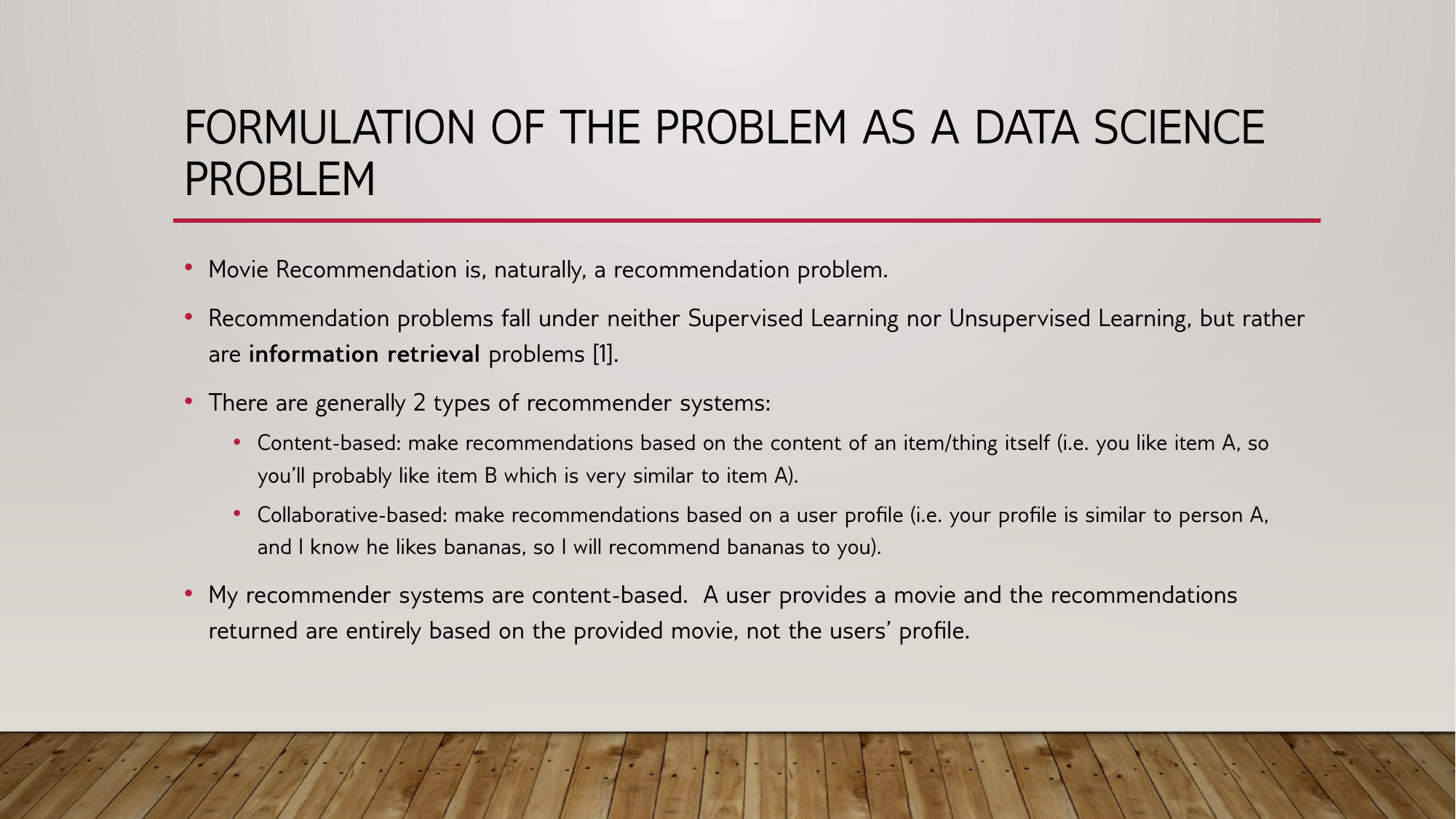

# Formulation of the problem as a data science problem
Movie Recommendation is, naturally, a recommendation problem.
Recommendation problems fall under neither Supervised Learning nor Unsupervised Learning, but rather are information retrieval problems [1].
There are generally 2 types of recommender systems:
Content-based: make recommendations based on the content of an item/thing itself (i.e. you like item A, so you’ll probably like item B which is very similar to item A).
Collaborative-based: make recommendations based on a user profile (i.e. your profile is similar to person A, and I know he likes bananas, so I will recommend bananas to you).
My recommender systems are content-based.  A user provides a movie and the recommendations returned are entirely based on the provided movie, not the users’ profile.